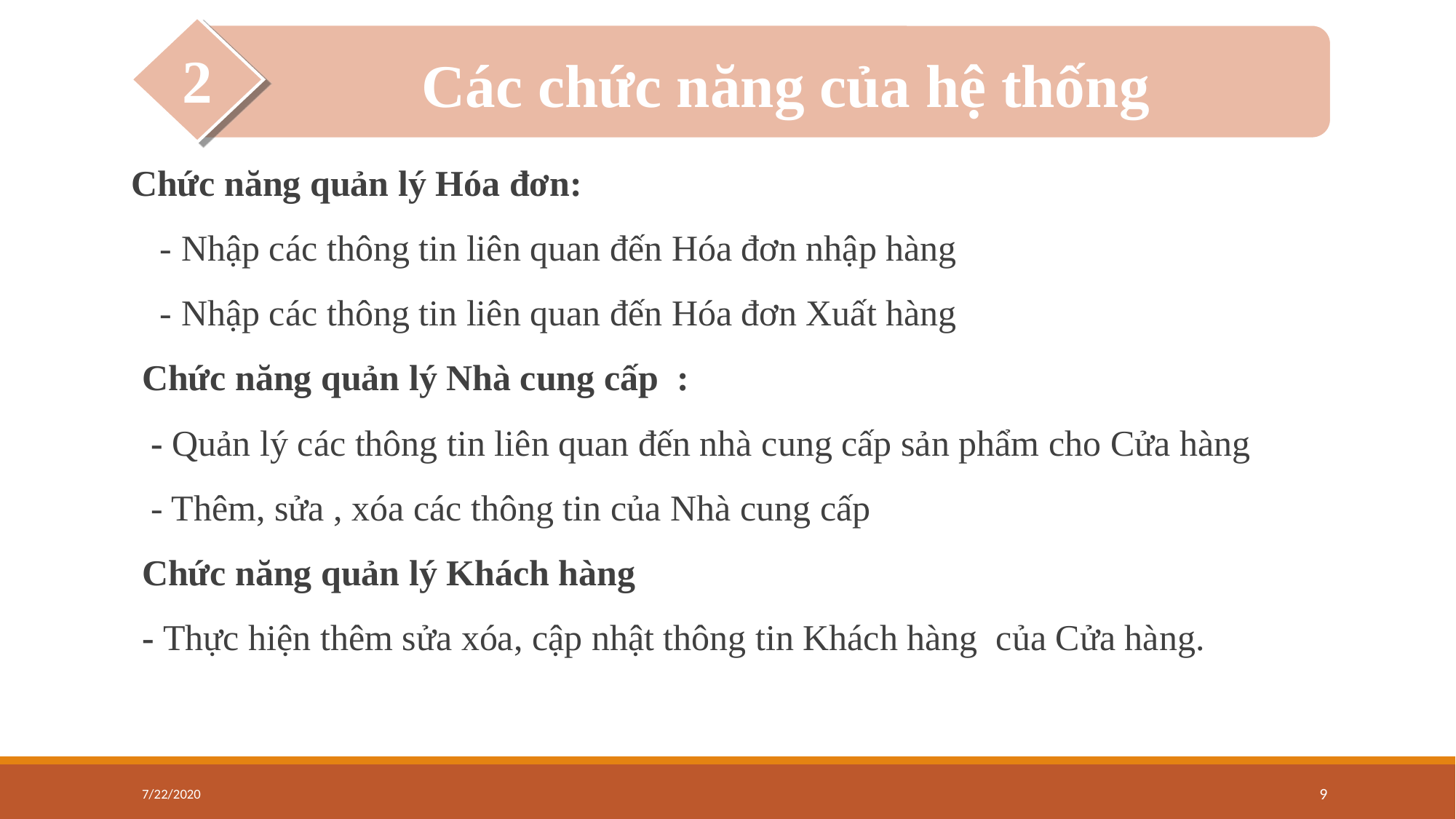

#

Chức năng quản lý Hóa đơn:
  - Nhập các thông tin liên quan đến Hóa đơn nhập hàng
  - Nhập các thông tin liên quan đến Hóa đơn Xuất hàng
Chức năng quản lý Nhà cung cấp  :
 - Quản lý các thông tin liên quan đến nhà cung cấp sản phẩm cho Cửa hàng
 - Thêm, sửa , xóa các thông tin của Nhà cung cấp
Chức năng quản lý Khách hàng
- Thực hiện thêm sửa xóa, cập nhật thông tin Khách hàng  của Cửa hàng.

2
Các chức năng của hệ thống
7/22/2020

9